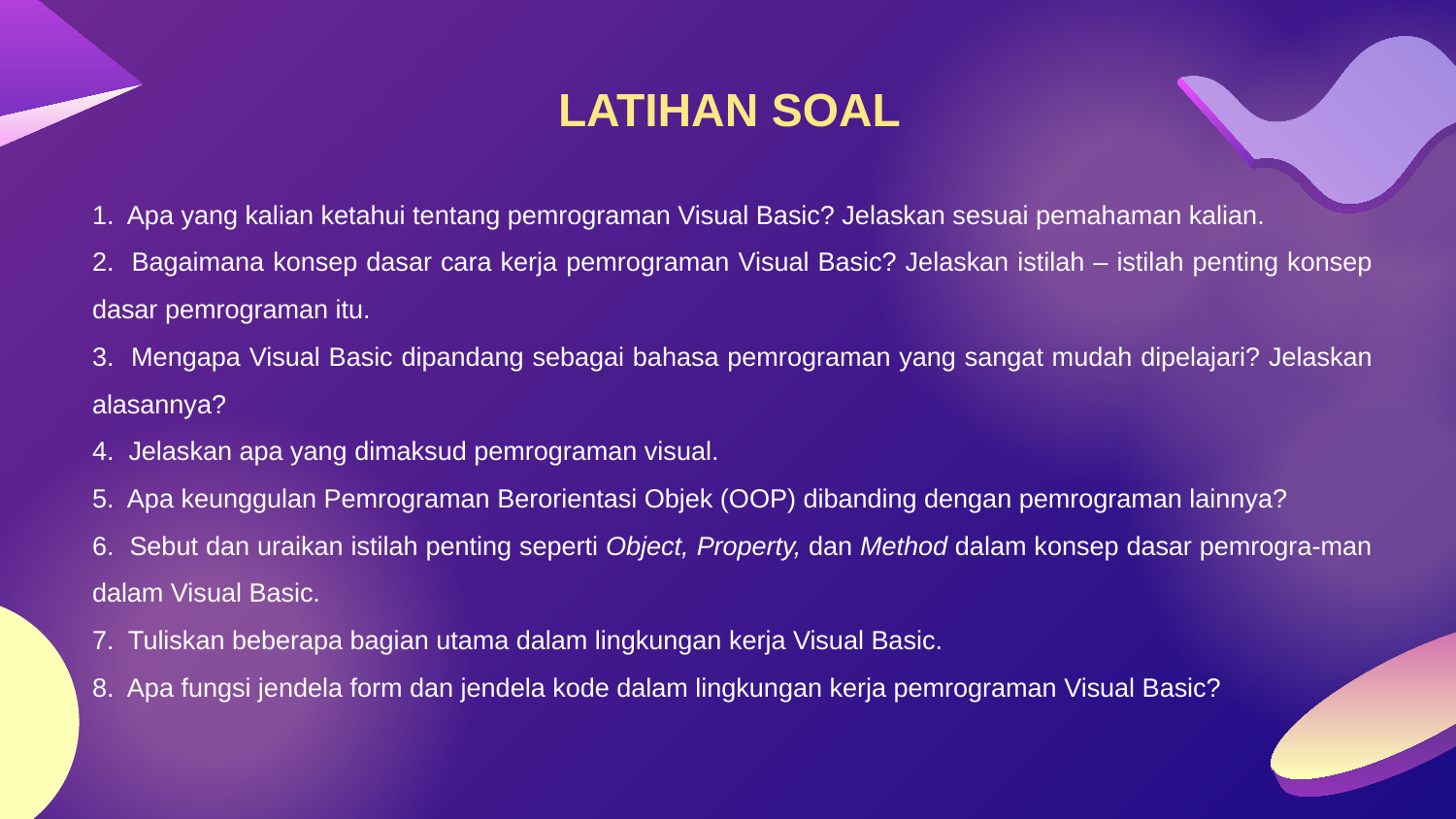

# LATIHAN SOAL
1.  Apa yang kalian ketahui tentang pemrograman Visual Basic? Jelaskan sesuai pemahaman kalian.
2.  Bagaimana konsep dasar cara kerja pemrograman Visual Basic? Jelaskan istilah – istilah penting konsep dasar pemrograman itu.
3.  Mengapa Visual Basic dipandang sebagai bahasa pemrograman yang sangat mudah dipelajari? Jelaskan alasannya?
4.  Jelaskan apa yang dimaksud pemrograman visual.
5.  Apa keunggulan Pemrograman Berorientasi Objek (OOP) dibanding dengan pemrograman lainnya?
6.  Sebut dan uraikan istilah penting seperti Object, Property, dan Method dalam konsep dasar pemrogra-man dalam Visual Basic.
7.  Tuliskan beberapa bagian utama dalam lingkungan kerja Visual Basic.
8.  Apa fungsi jendela form dan jendela kode dalam lingkungan kerja pemrograman Visual Basic?